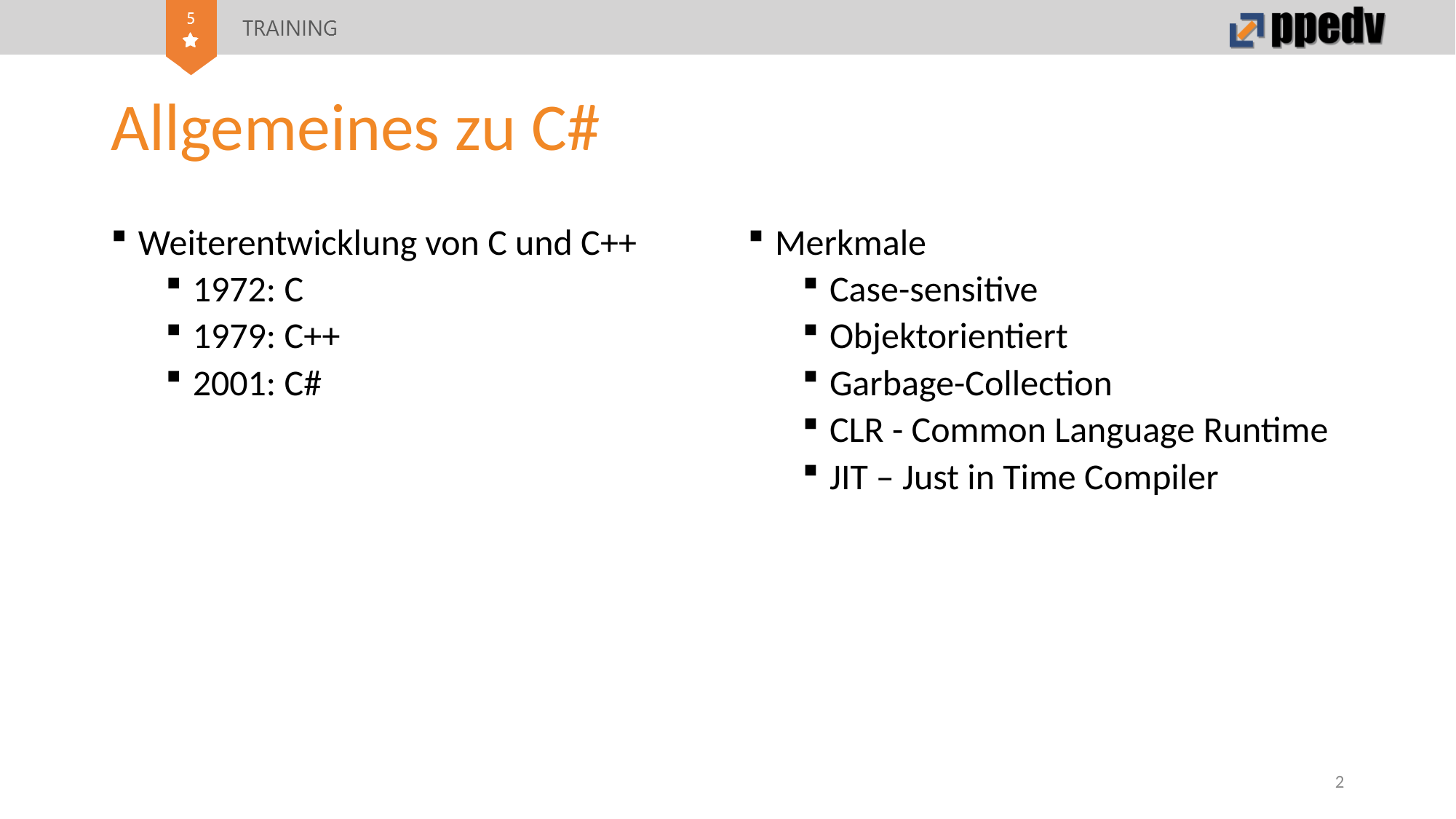

# Allgemeines zu C#
Weiterentwicklung von C und C++​
1972: C​
1979: C++​
2001: C#​

Merkmale​
Case-sensitive​
Objektorientiert​
Garbage-Collection​
CLR - Common Language Runtime​
JIT – Just in Time Compiler​

2